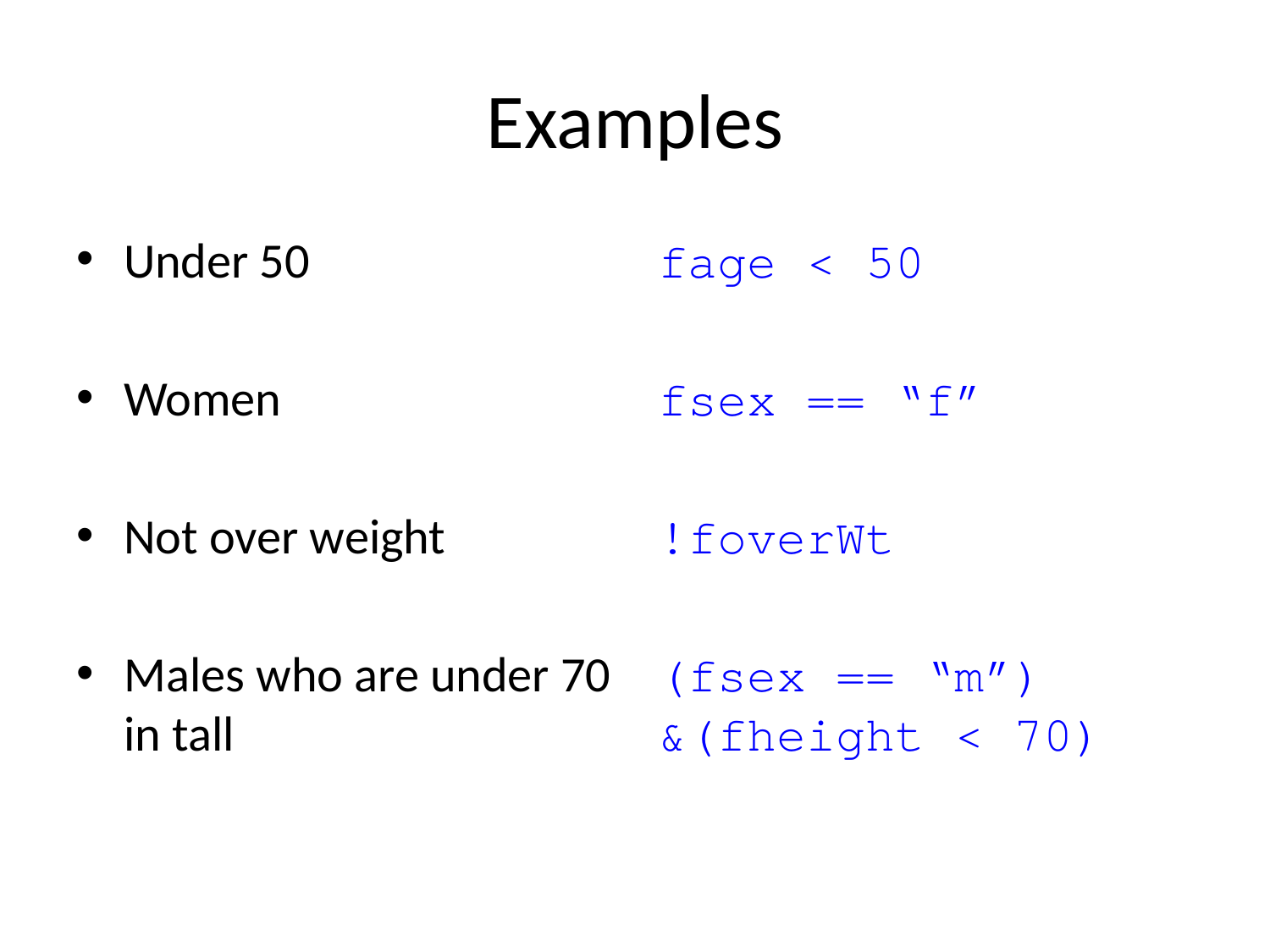

# Examples
Under 50

Women

Not over weight

Males who are under 70 in tall

fage < 50

fsex == “f”

!foverWt

(fsex == “m”) &(fheight < 70)